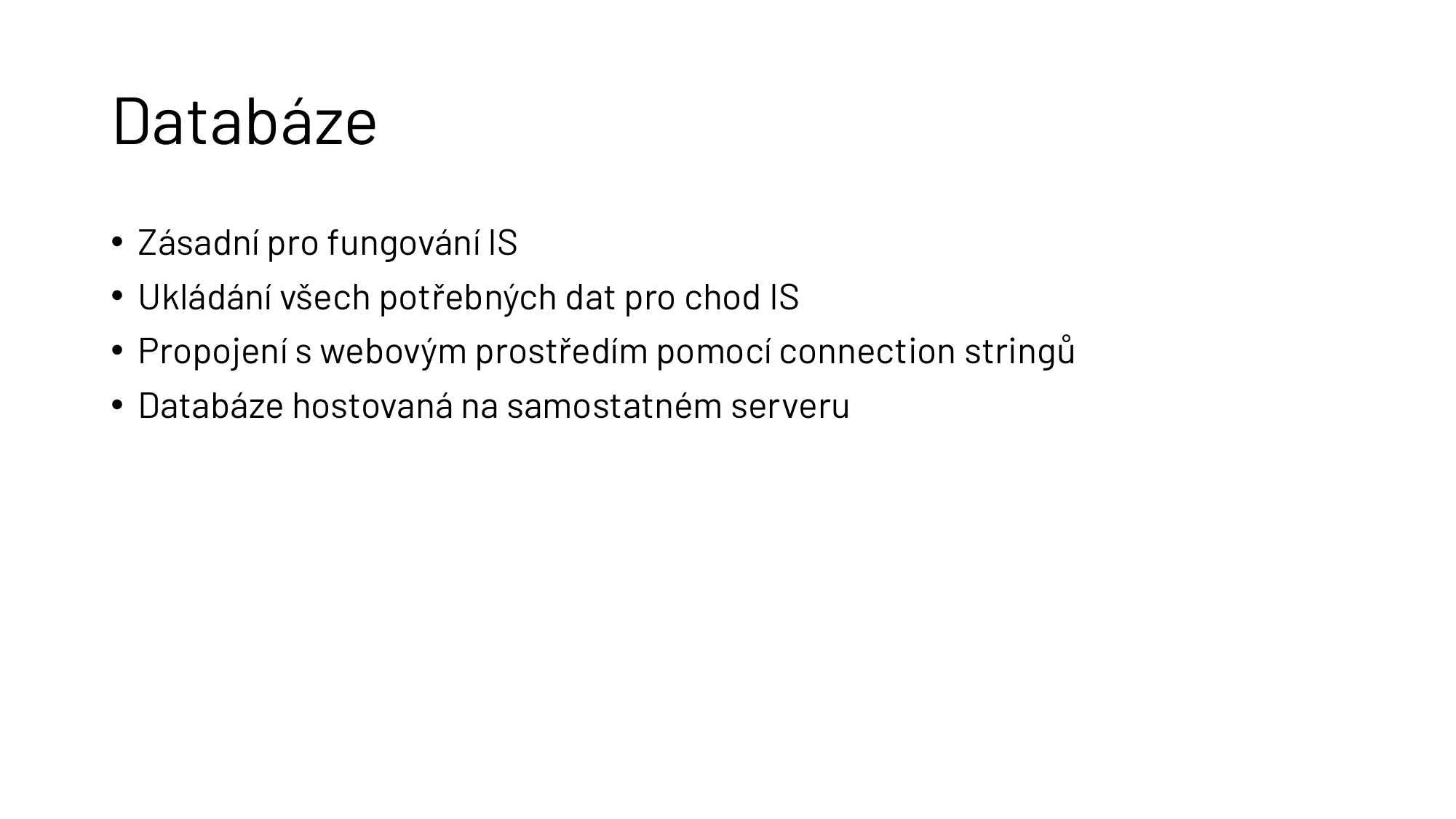

# Databáze
Zásadní pro fungování IS
Ukládání všech potřebných dat pro chod IS
Propojení s webovým prostředím pomocí connection stringů
Databáze hostovaná na samostatném serveru